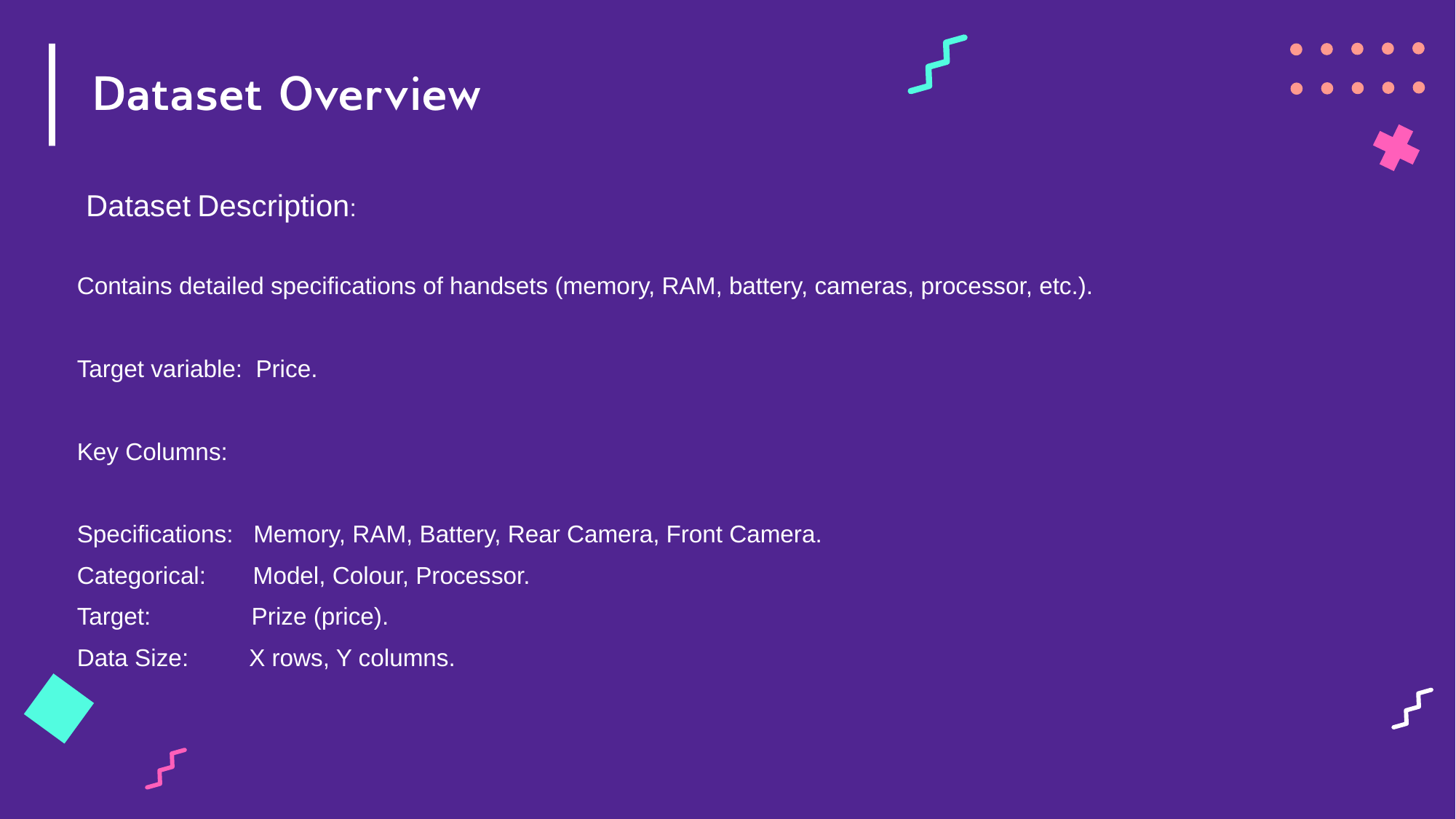

# Dataset Overview
Dataset Description:

Contains detailed specifications of handsets (memory, RAM, battery, cameras, processor, etc.).

Target variable:  Price.

Key Columns:

Specifications:   Memory, RAM, Battery, Rear Camera, Front Camera.
Categorical:       Model, Colour, Processor.
Target:               Prize (price).
Data Size:         X rows, Y columns.